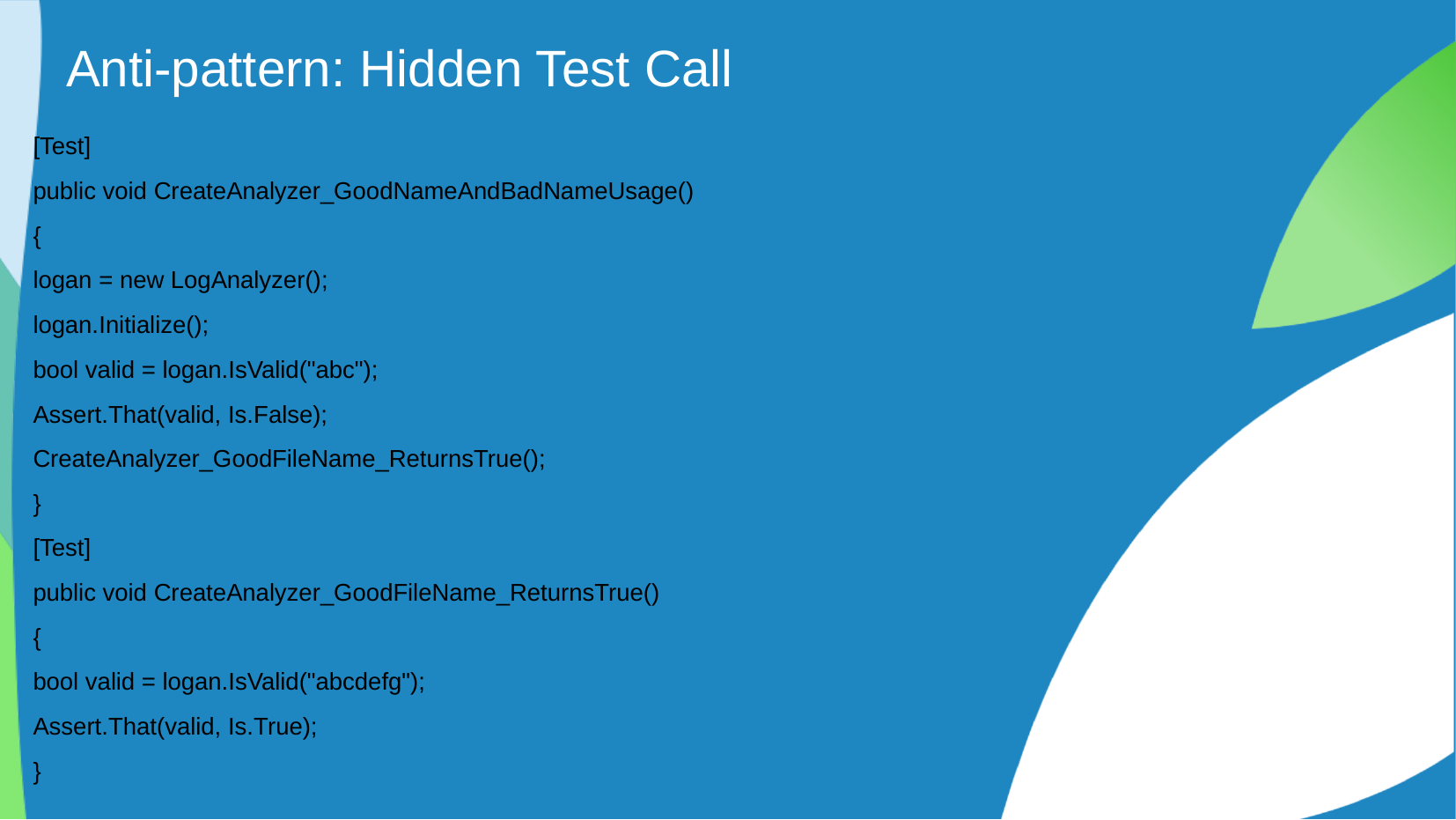

# Anti-pattern: Hidden Test Call
[Test]
public void CreateAnalyzer_GoodNameAndBadNameUsage()
{
logan = new LogAnalyzer();
logan.Initialize();
bool valid = logan.IsValid("abc");
Assert.That(valid, Is.False);
CreateAnalyzer_GoodFileName_ReturnsTrue();
}
[Test]
public void CreateAnalyzer_GoodFileName_ReturnsTrue()
{
bool valid = logan.IsValid("abcdefg");
Assert.That(valid, Is.True);
}